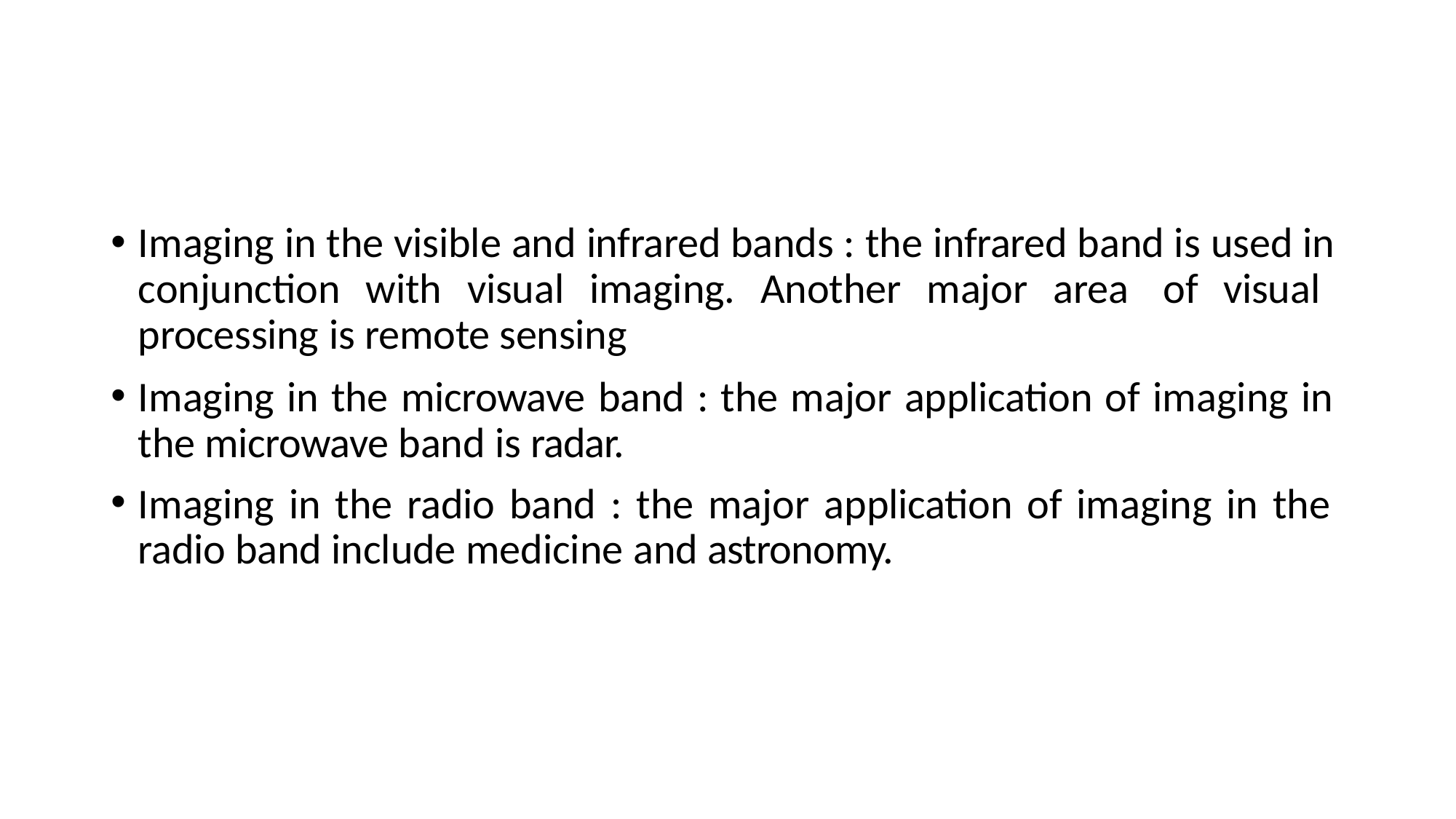

Imaging in the visible and infrared bands : the infrared band is used in  conjunction with visual imaging. Another major area of visual  processing is remote sensing
Imaging in the microwave band : the major application of imaging in  the microwave band is radar.
Imaging in the radio band : the major application of imaging in the  radio band include medicine and astronomy.